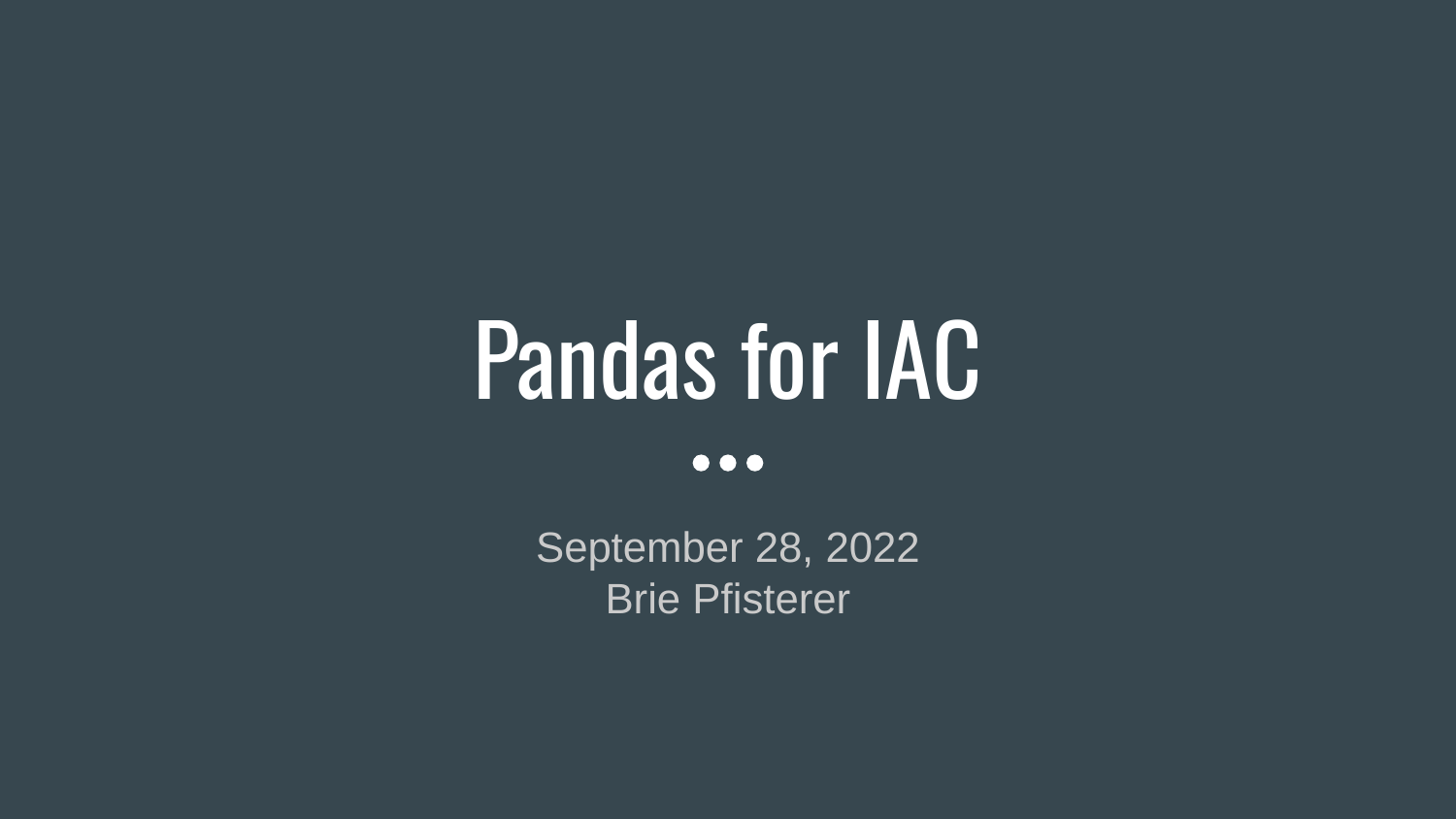

# Pandas for IAC
September 28, 2022
Brie Pfisterer